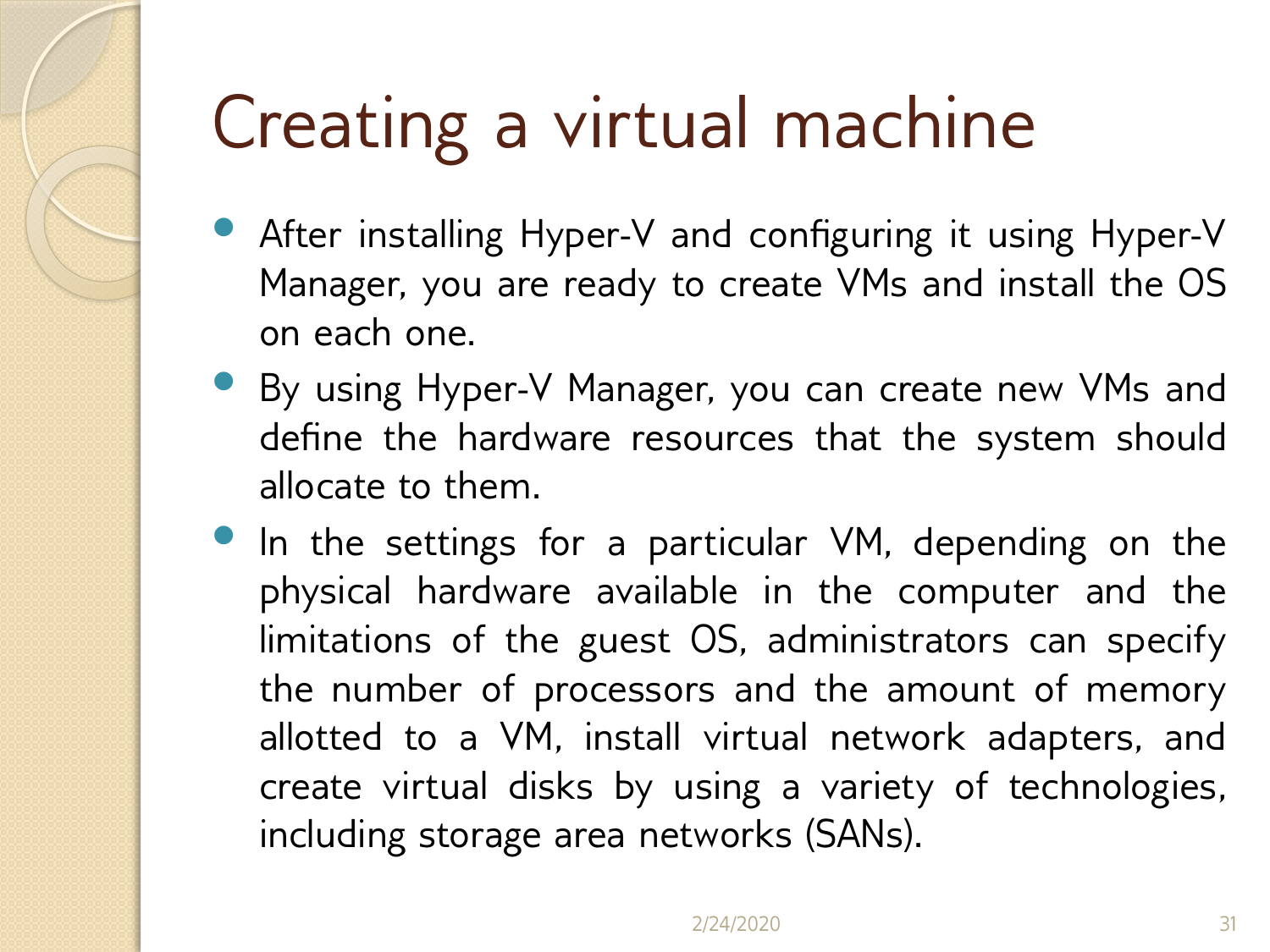

# Creating a virtual machine
After installing Hyper-V and configuring it using Hyper-V Manager, you are ready to create VMs and install the OS on each one.
By using Hyper-V Manager, you can create new VMs and define the hardware resources that the system should allocate to them.
In the settings for a particular VM, depending on the physical hardware available in the computer and the limitations of the guest OS, administrators can specify the number of processors and the amount of memory allotted to a VM, install virtual network adapters, and create virtual disks by using a variety of technologies, including storage area networks (SANs).
2/24/2020
31